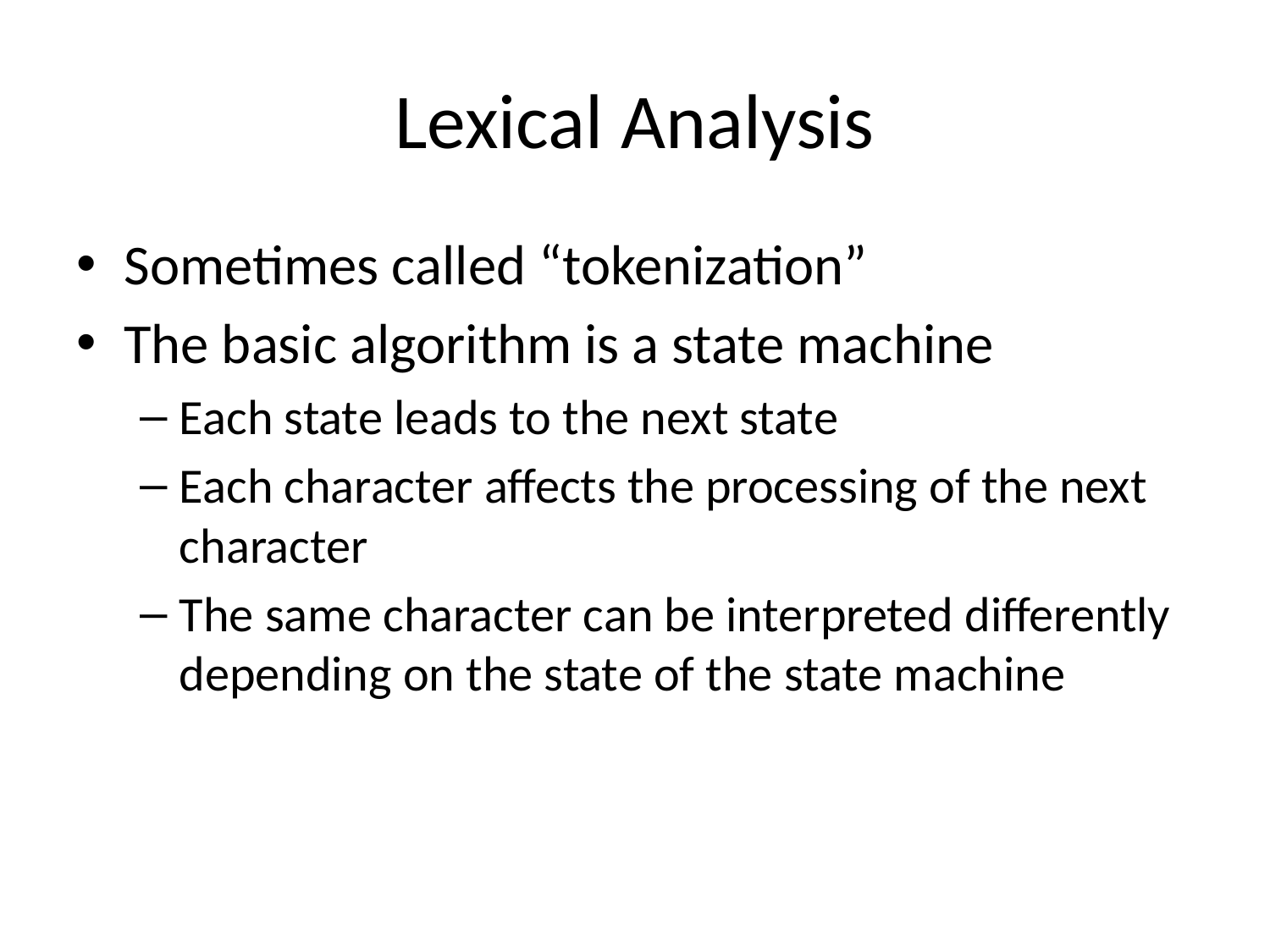

# Lexical Analysis
Sometimes called “tokenization”
The basic algorithm is a state machine
Each state leads to the next state
Each character affects the processing of the next character
The same character can be interpreted differently depending on the state of the state machine